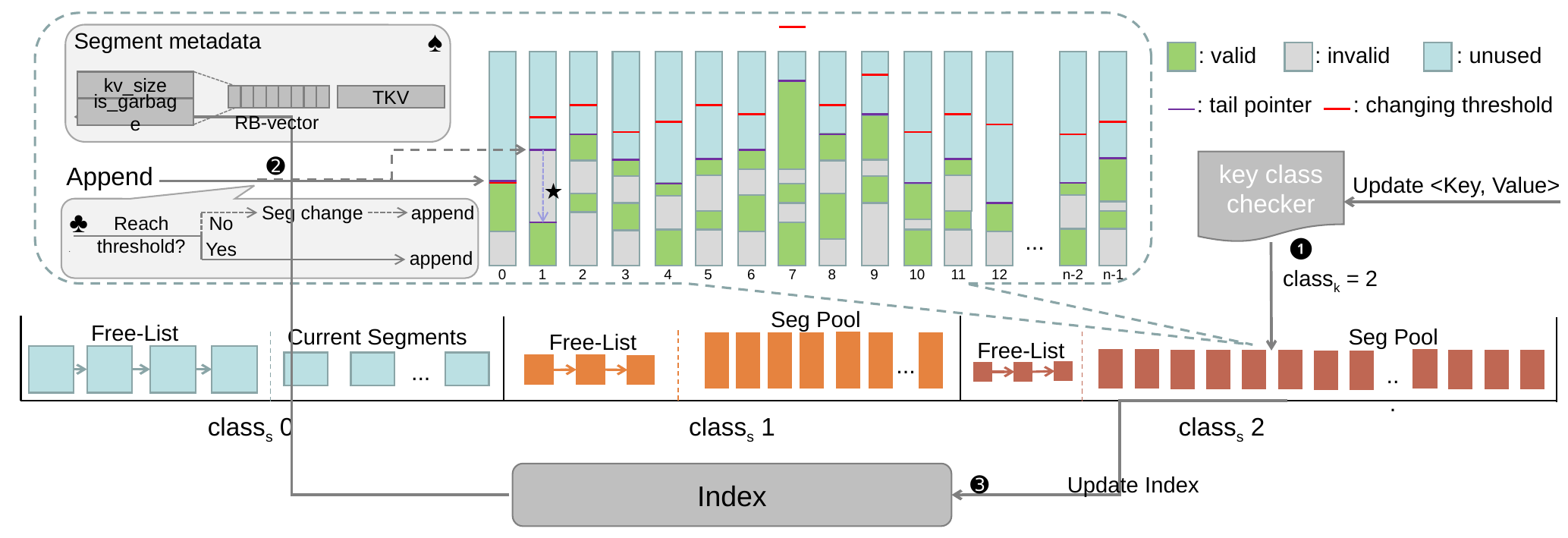

♠
Segment metadata

: valid
: invalid
: unused

kv_size
is_garbage

: tail pointer
: changing threshold

TKV
RB-vector

➋

key class checker
Append

Update <Key, Value>

★

Seg change
append

♣

Reach
threshold?
No

...

❶

Yes

append
♣
classk = 2
3
4
7
9
10
11
12
0
1
2
5
6
8
n-2
n-1
Seg Pool
Free-List
Current Segments
Seg Pool
Free-List
Free-List

...

...

...

classs 0
classs 1
classs 2
Index
➌
Update Index